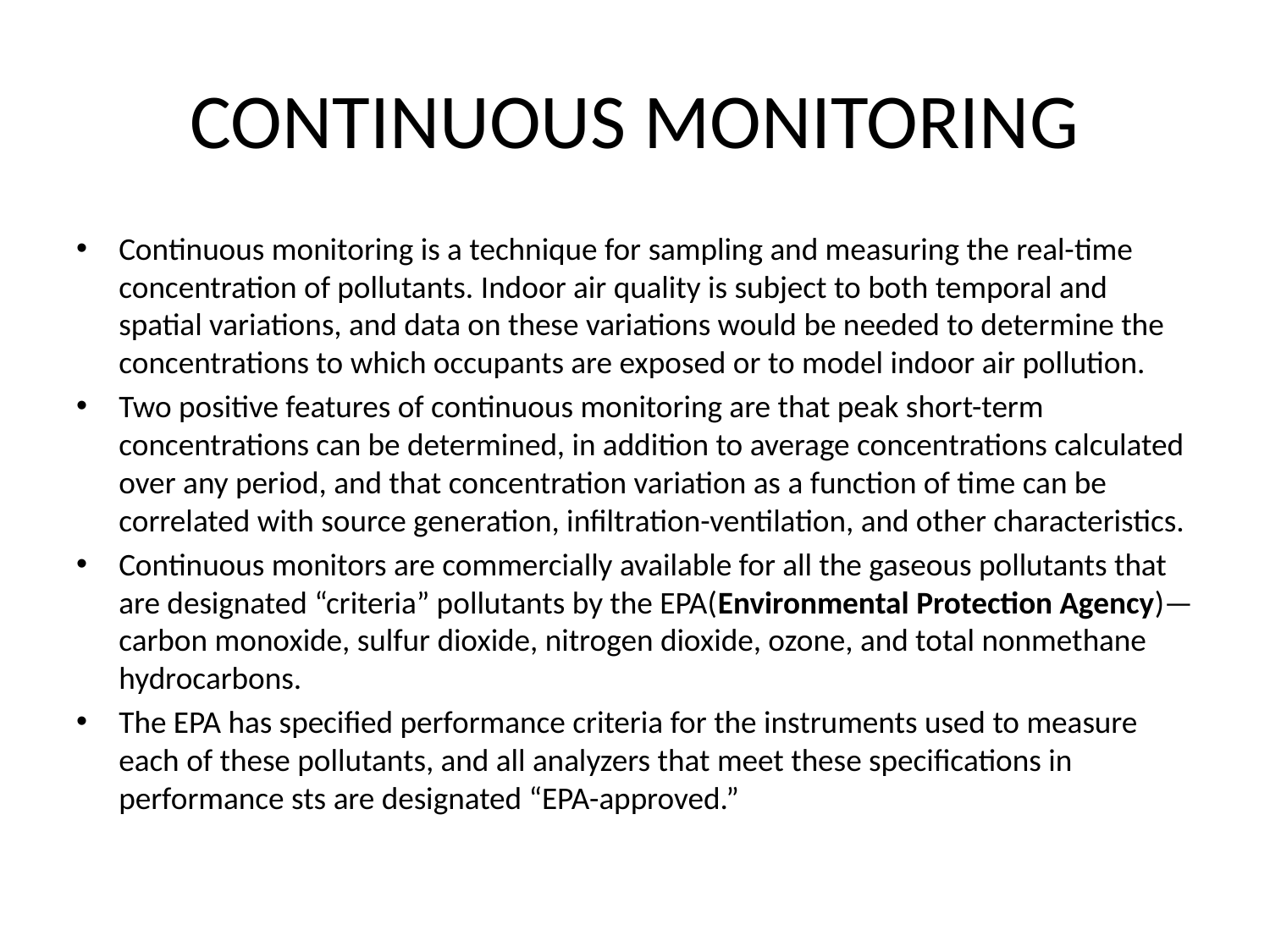

# CONTINUOUS MONITORING
Continuous monitoring is a technique for sampling and measuring the real-time concentration of pollutants. Indoor air quality is subject to both temporal and spatial variations, and data on these variations would be needed to determine the concentrations to which occupants are exposed or to model indoor air pollution.
Two positive features of continuous monitoring are that peak short-term concentrations can be determined, in addition to average concentrations calculated over any period, and that concentration variation as a function of time can be correlated with source generation, inﬁltration-ventilation, and other characteristics.
Continuous monitors are commercially available for all the gaseous pollutants that are designated “criteria” pollutants by the EPA(Environmental Protection Agency)—carbon monoxide, sulfur dioxide, nitrogen dioxide, ozone, and total nonmethane hydrocarbons.
The EPA has speciﬁed performance criteria for the instruments used to measure each of these pollutants, and all analyzers that meet these speciﬁcations in performance sts are designated “EPA-approved.”